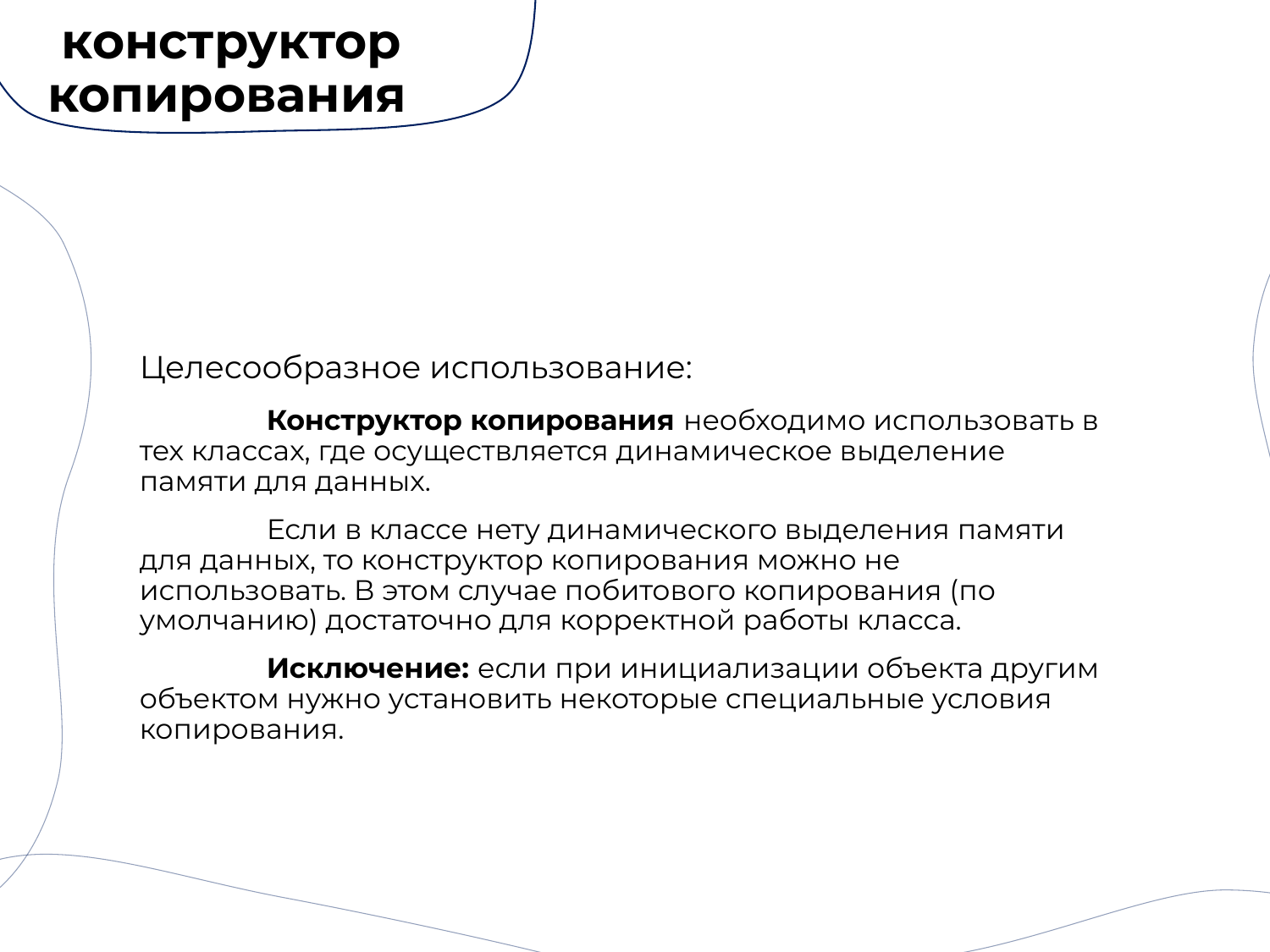

# конструктор копирования
Целесообразное использование:
	Конструктор копирования необходимо использовать в тех классах, где осуществляется динамическое выделение памяти для данных.
	Если в классе нету динамического выделения памяти для данных, то конструктор копирования можно не использовать. В этом случае побитового копирования (по умолчанию) достаточно для корректной работы класса.
	Исключение: если при инициализации объекта другим объектом нужно установить некоторые специальные условия копирования.